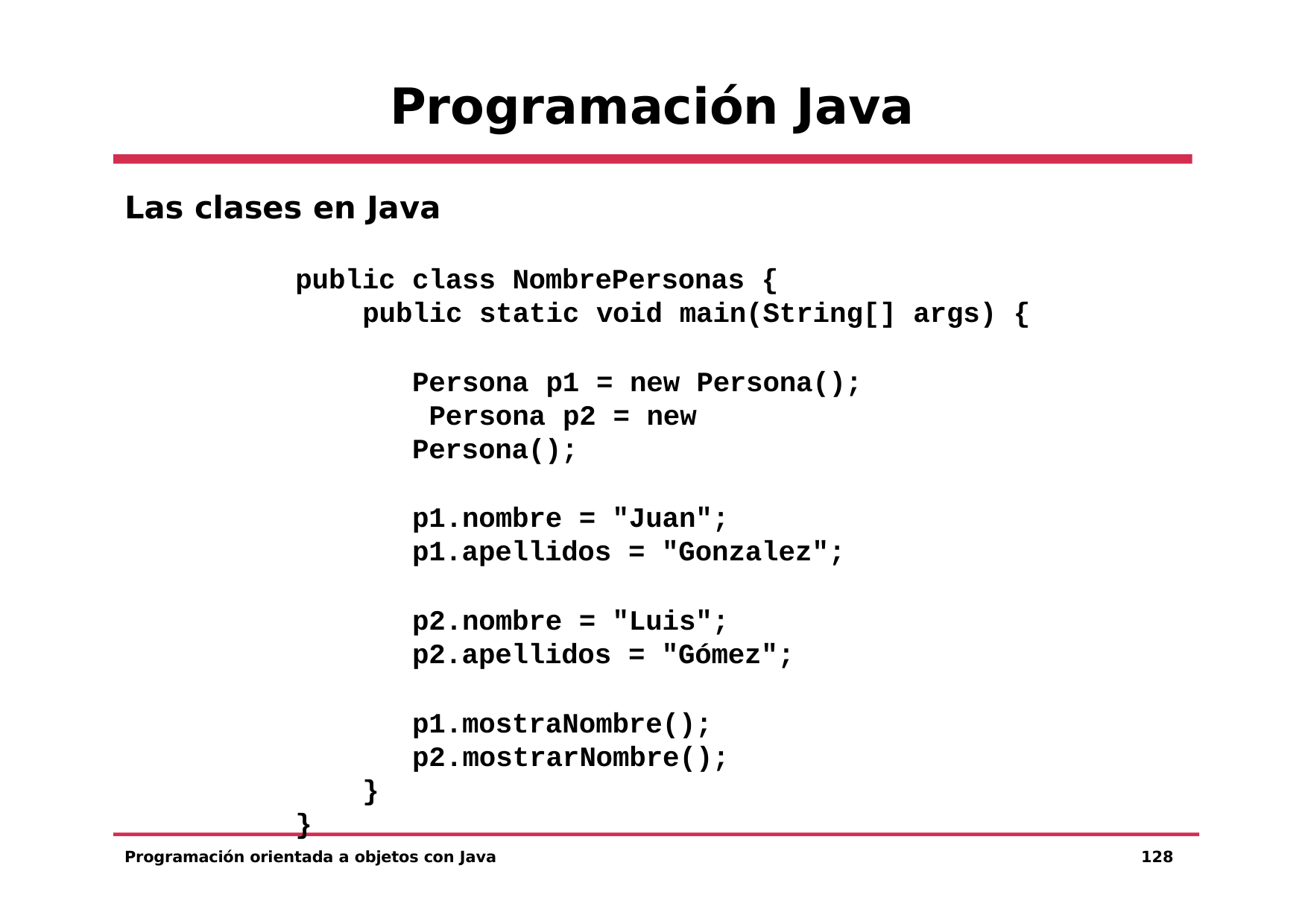

# Programación Java
Las clases en Java

public class NombrePersonas {
public static void main(String[] args) {

Persona p1 = new Persona();  Persona p2 = new Persona();

p1.nombre = ″Juan″;  p1.apellidos = ″Gonzalez″;

p2.nombre = ″Luis″;  p2.apellidos = ″Gómez″;

p1.mostraNombre();  p2.mostrarNombre();
}
}
Programación orientada a objetos con Java
128